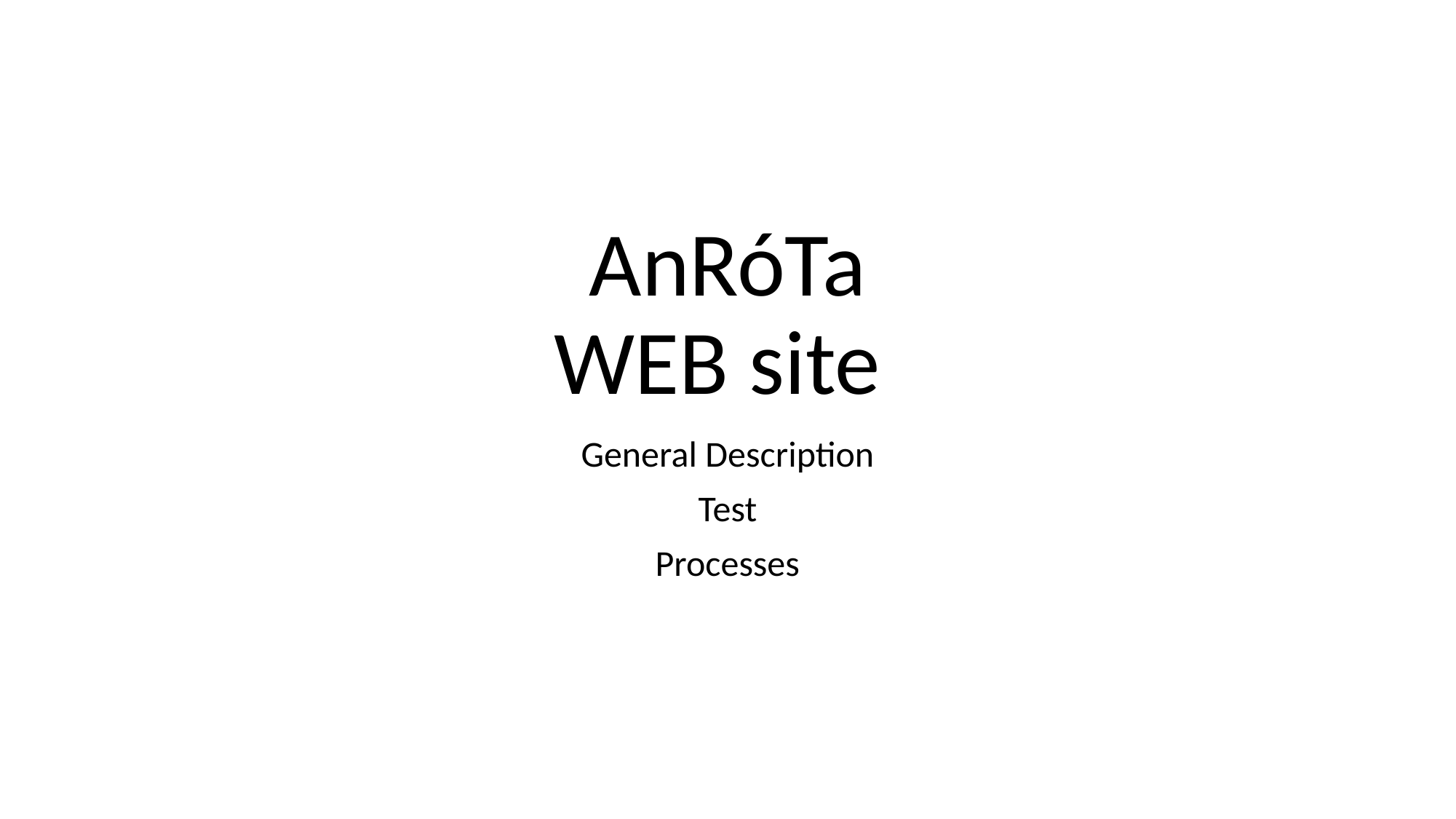

# AnRóTa WEB site
General Description
Test
Processes